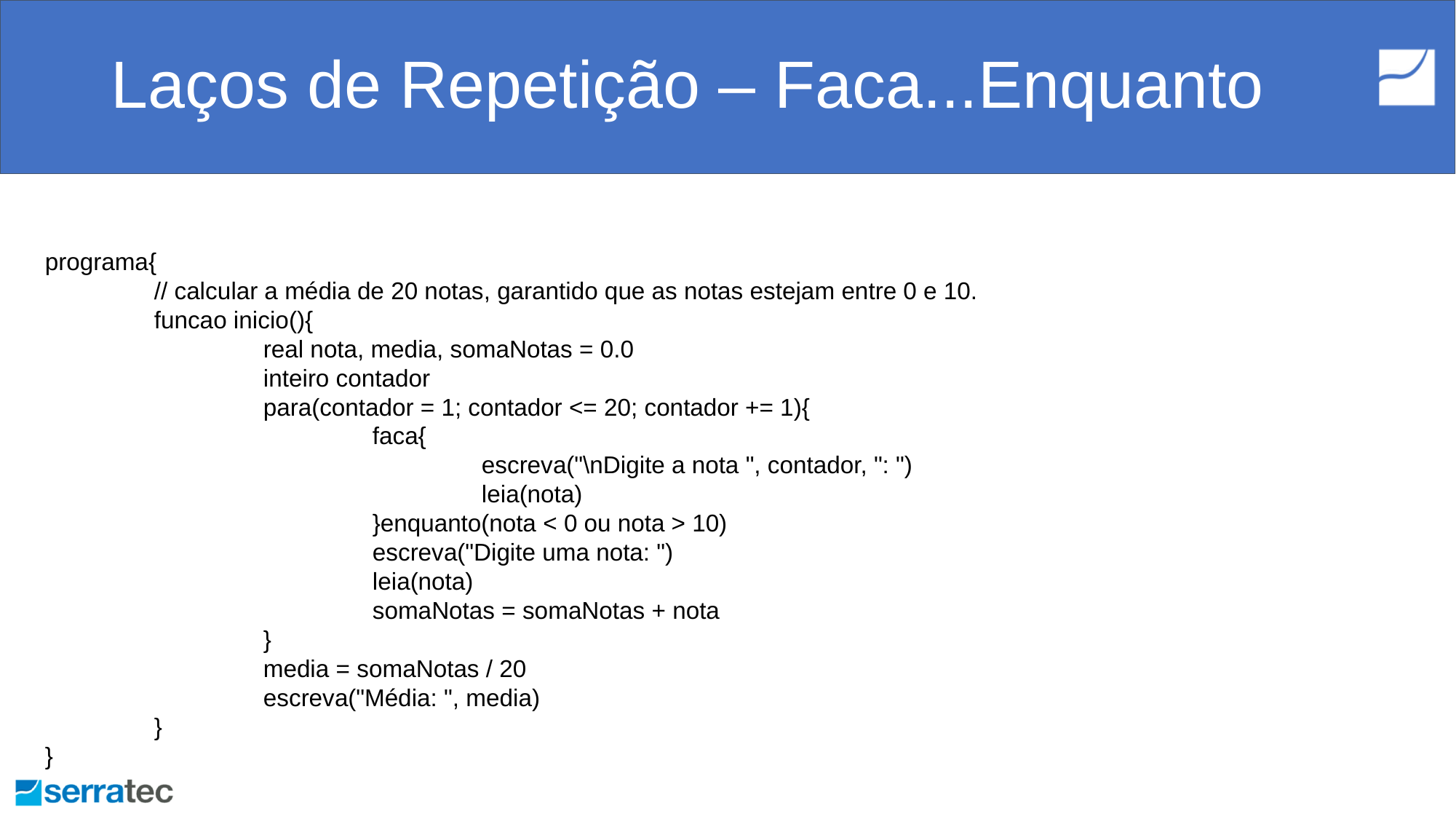

# Laços de Repetição – Faca...Enquanto
programa{
	// calcular a média de 20 notas, garantido que as notas estejam entre 0 e 10.
	funcao inicio(){
		real nota, media, somaNotas = 0.0
		inteiro contador
		para(contador = 1; contador <= 20; contador += 1){
 			faca{
        				escreva("\nDigite a nota ", contador, ": ")
        				leia(nota)
      			}enquanto(nota < 0 ou nota > 10)
			escreva("Digite uma nota: ")
			leia(nota)
			somaNotas = somaNotas + nota
		}
		media = somaNotas / 20
		escreva("Média: ", media)
	}
}